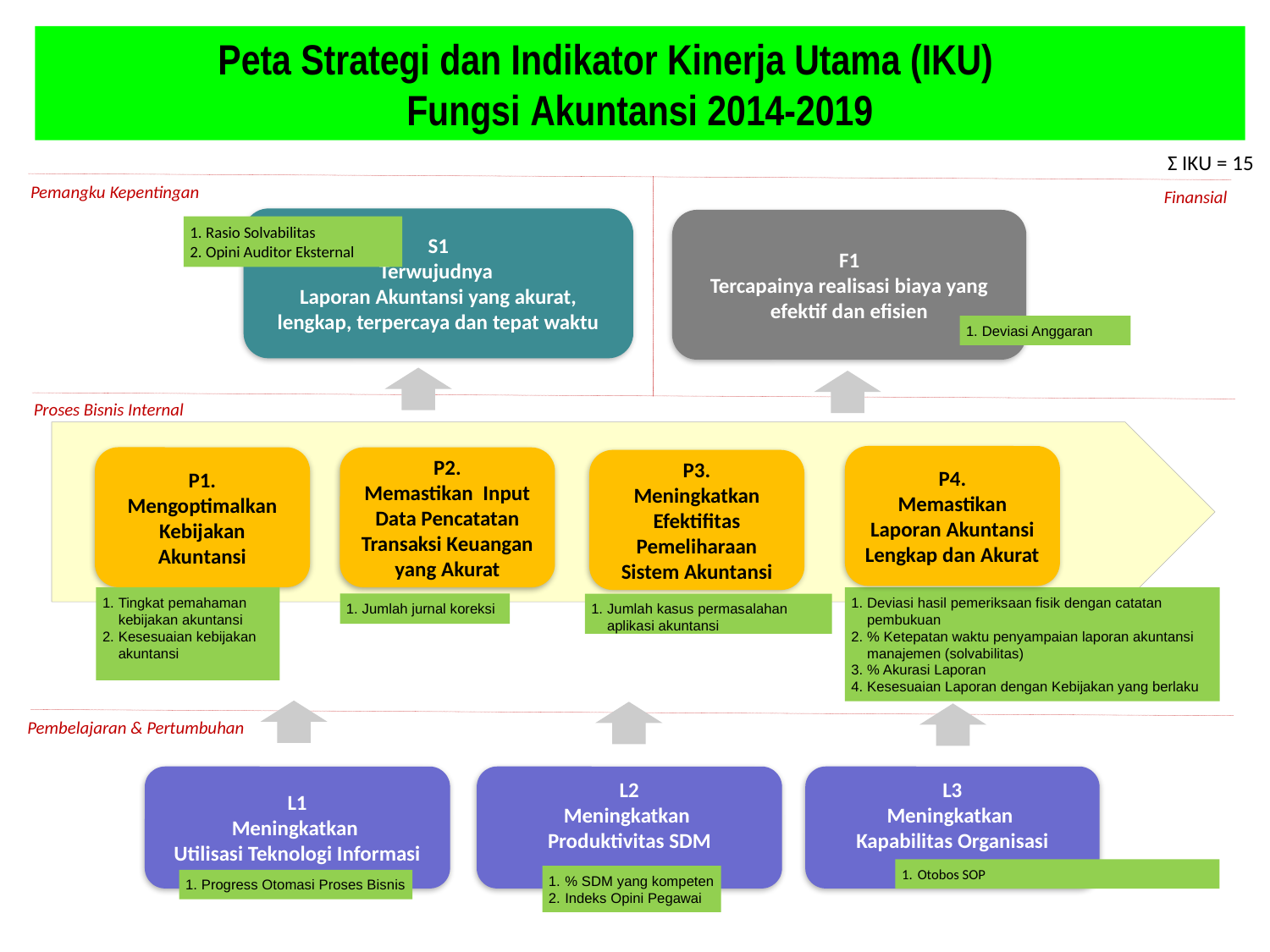

Peta Strategi dan Indikator Kinerja Utama (IKU)
Fungsi Akuntansi 2014-2019
Ʃ IKU = 15
Pemangku Kepentingan
Finansial
S1
Terwujudnya
Laporan Akuntansi yang akurat, lengkap, terpercaya dan tepat waktu
F1
Tercapainya realisasi biaya yang efektif dan efisien
Rasio Solvabilitas
Opini Auditor Eksternal
Deviasi Anggaran

Proses Bisnis Internal

P4.
Memastikan Laporan Akuntansi Lengkap dan Akurat
P1.
Mengoptimalkan Kebijakan Akuntansi
P2.
Memastikan  Input Data Pencatatan Transaksi Keuangan yang Akurat
P3.
Meningkatkan Efektifitas Pemeliharaan Sistem Akuntansi
Tingkat pemahaman kebijakan akuntansi
Kesesuaian kebijakan akuntansi

Deviasi hasil pemeriksaan fisik dengan catatan pembukuan
% Ketepatan waktu penyampaian laporan akuntansi manajemen (solvabilitas)
% Akurasi Laporan
Kesesuaian Laporan dengan Kebijakan yang berlaku
Jumlah jurnal koreksi
Jumlah kasus permasalahan aplikasi akuntansi

Pembelajaran & Pertumbuhan
L1
Meningkatkan
Utilisasi Teknologi Informasi
L2
Meningkatkan
Produktivitas SDM

L3
Meningkatkan
Kapabilitas Organisasi

Otobos SOP
% SDM yang kompeten
Indeks Opini Pegawai
Progress Otomasi Proses Bisnis